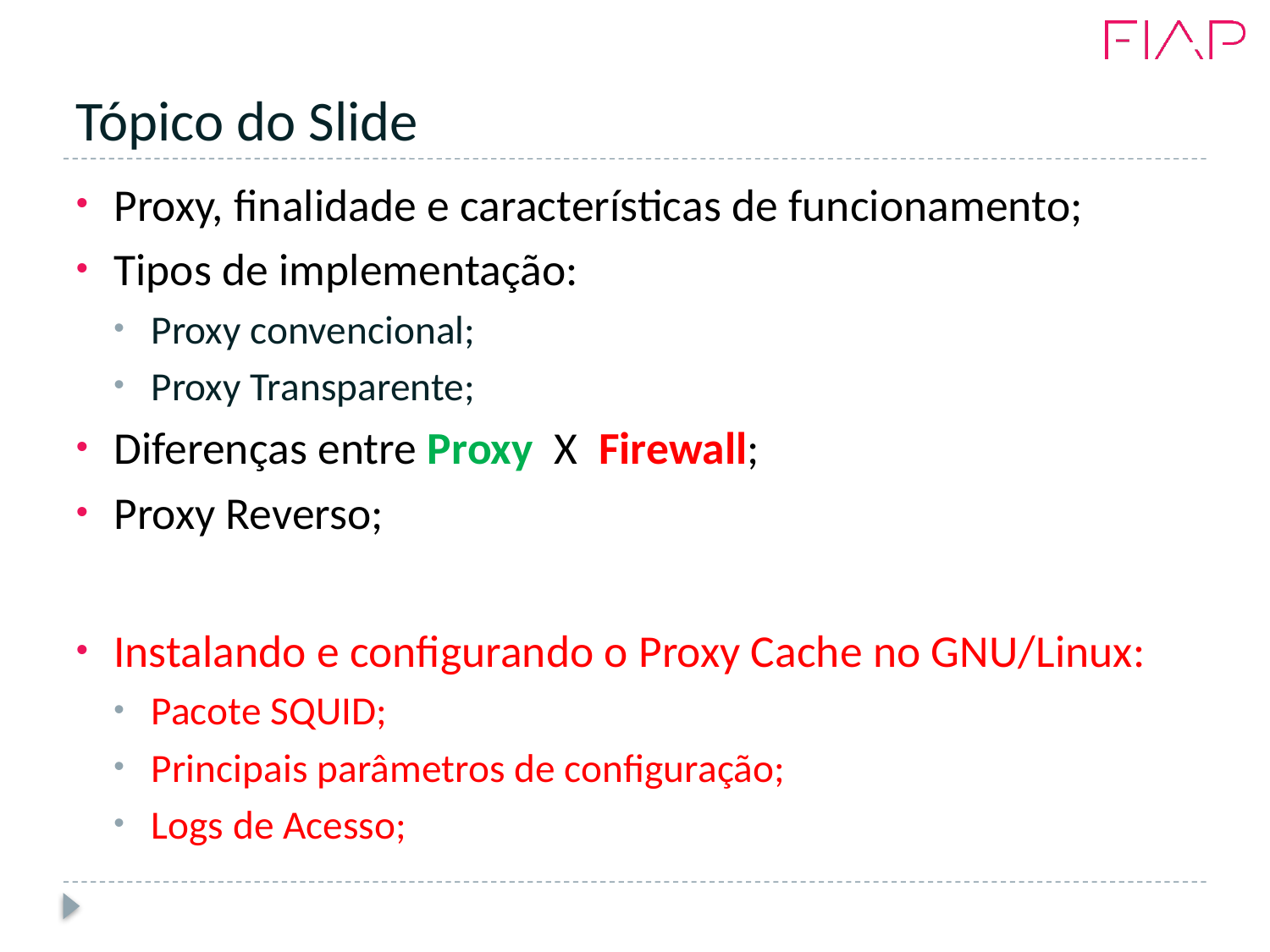

# Tópico do Slide
Proxy, finalidade e características de funcionamento;
Tipos de implementação:
Proxy convencional;
Proxy Transparente;
Diferenças entre Proxy  X  Firewall;
Proxy Reverso;

Instalando e configurando o Proxy Cache no GNU/Linux:
Pacote SQUID;
Principais parâmetros de configuração;
Logs de Acesso;